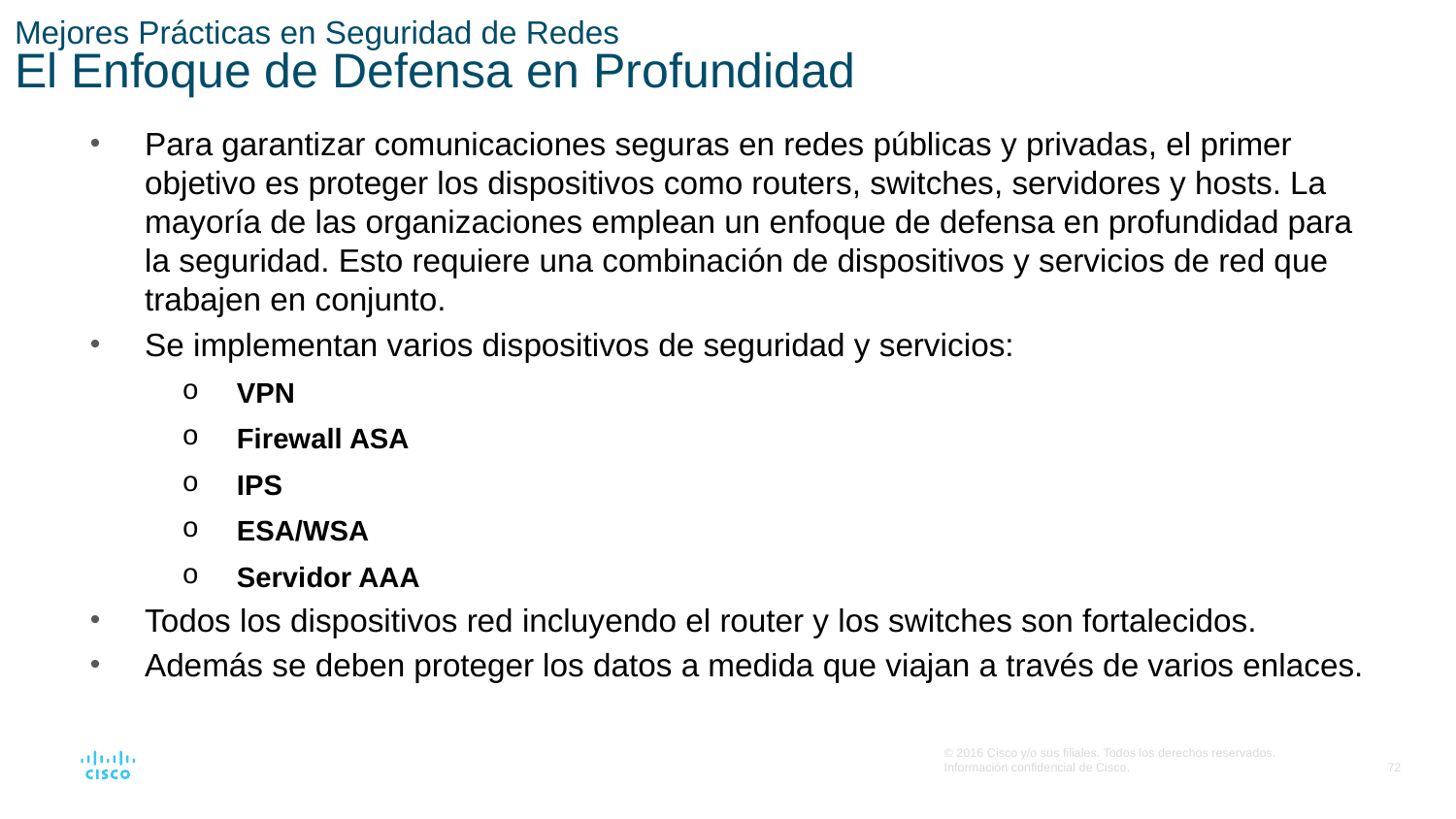

# Mejores Prácticas en Seguridad de Redes El Enfoque de Defensa en Profundidad
Para garantizar comunicaciones seguras en redes públicas y privadas, el primer objetivo es proteger los dispositivos como routers, switches, servidores y hosts. La mayoría de las organizaciones emplean un enfoque de defensa en profundidad para la seguridad. Esto requiere una combinación de dispositivos y servicios de red que trabajen en conjunto.
Se implementan varios dispositivos de seguridad y servicios:
VPN
Firewall ASA
IPS
ESA/WSA
Servidor AAA
Todos los dispositivos red incluyendo el router y los switches son fortalecidos.
Además se deben proteger los datos a medida que viajan a través de varios enlaces.